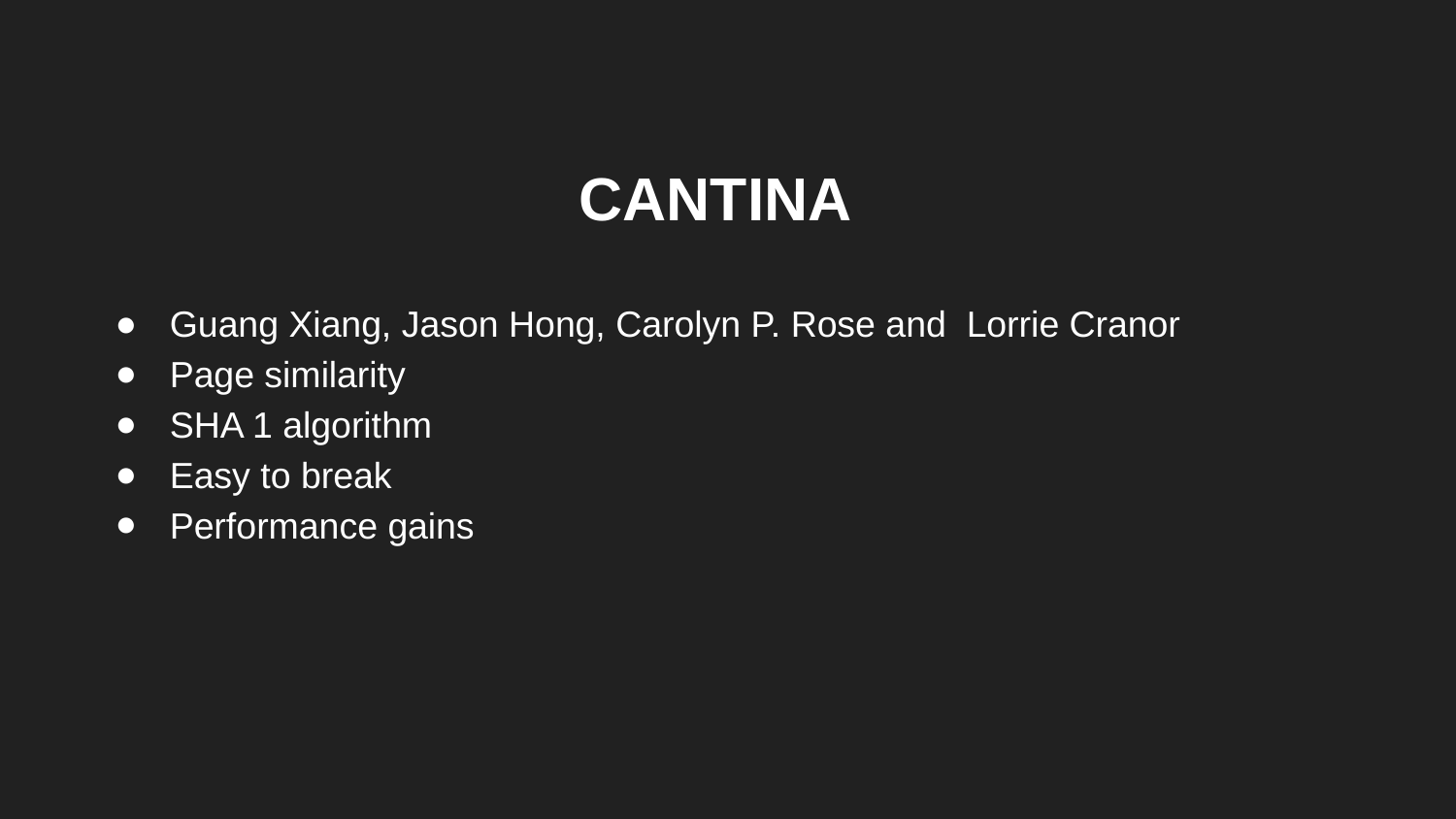

# CANTINA
Guang Xiang, Jason Hong, Carolyn P. Rose and  Lorrie Cranor
Page similarity
SHA 1 algorithm
Easy to break
Performance gains